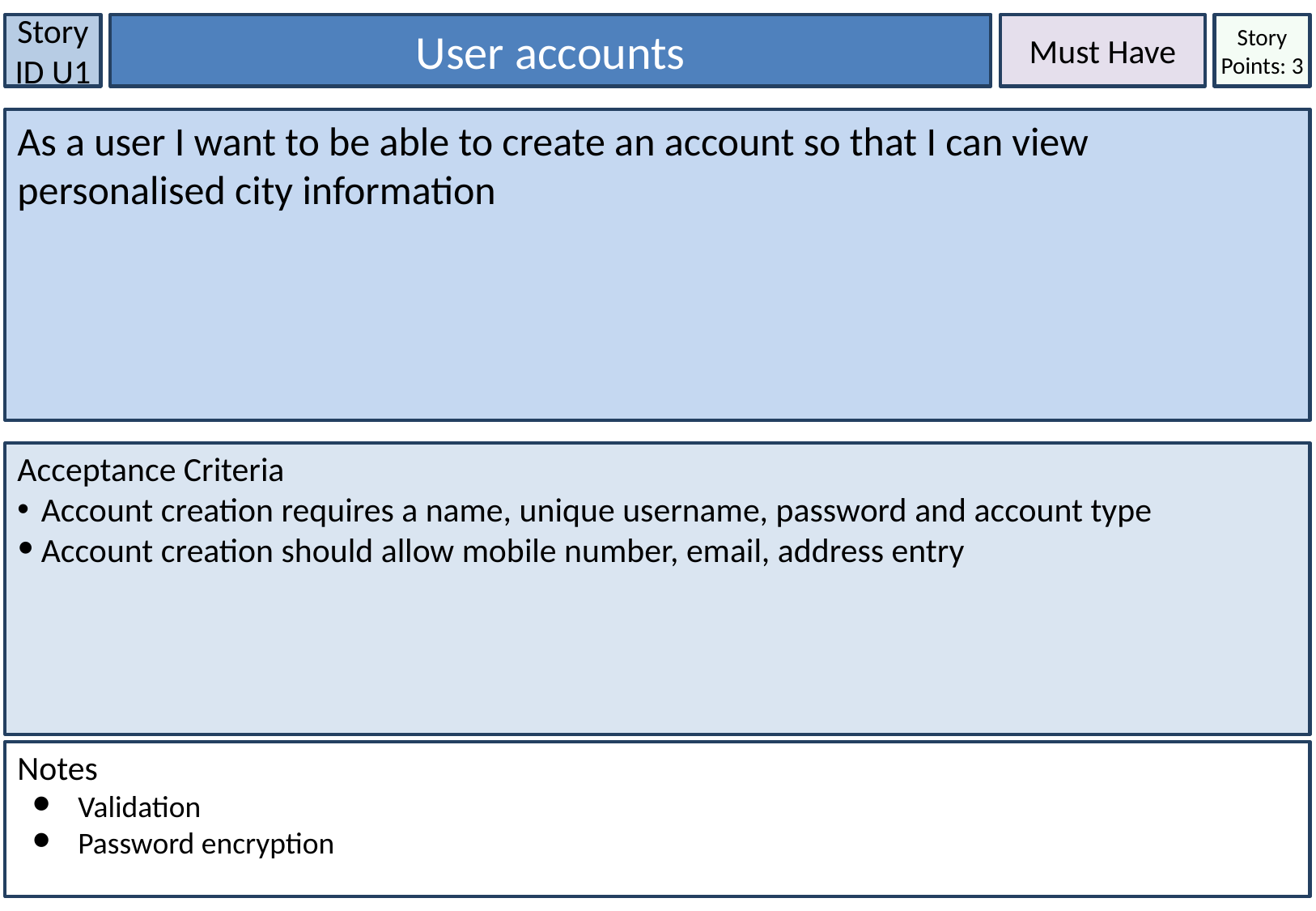

User accounts
Must Have
Story ID U1
Story Points: 3
As a user I want to be able to create an account so that I can view personalised city information
Acceptance Criteria
Account creation requires a name, unique username, password and account type
Account creation should allow mobile number, email, address entry
Notes
Validation
Password encryption